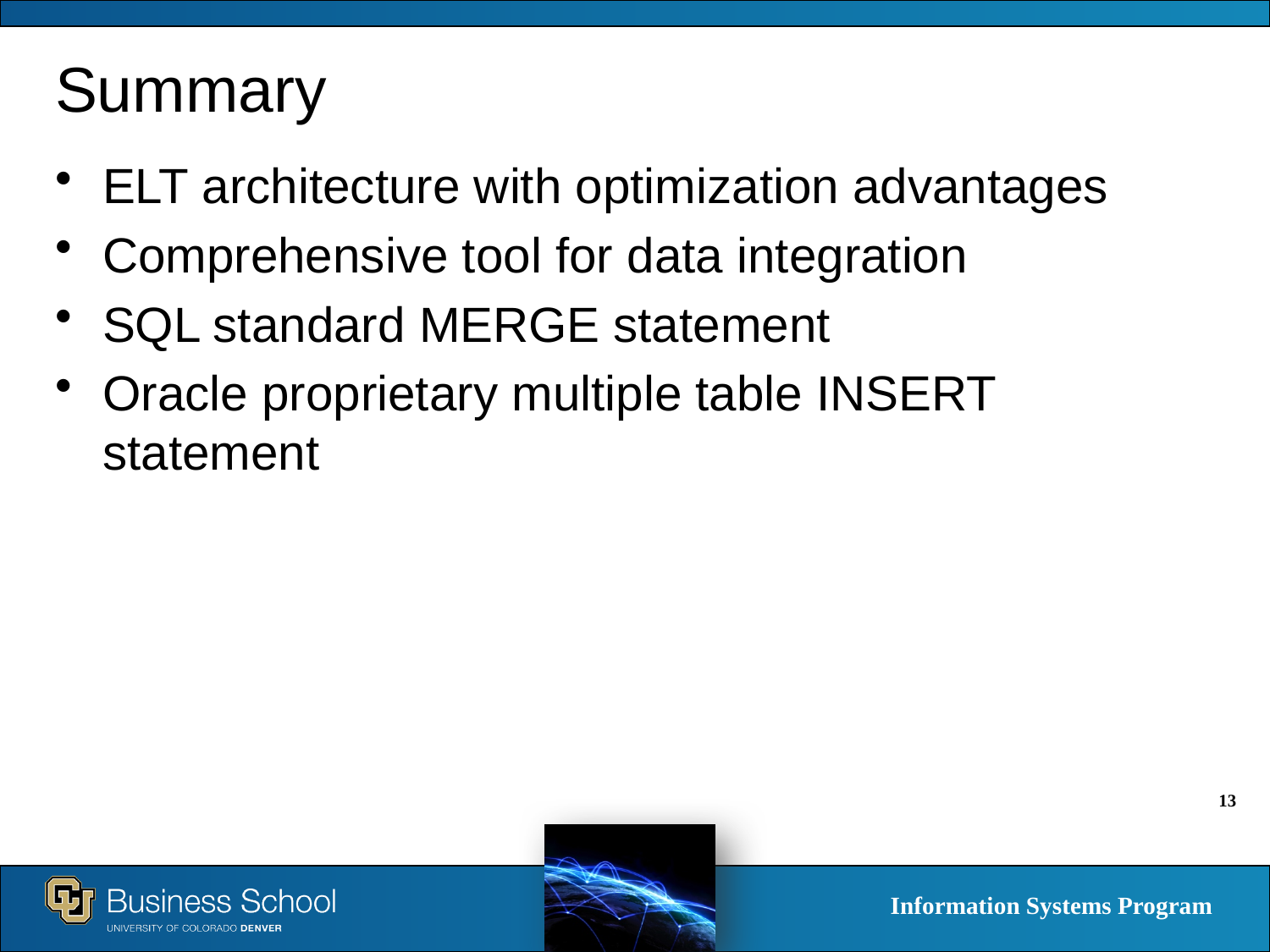

# Summary
ELT architecture with optimization advantages
Comprehensive tool for data integration
SQL standard MERGE statement
Oracle proprietary multiple table INSERT statement